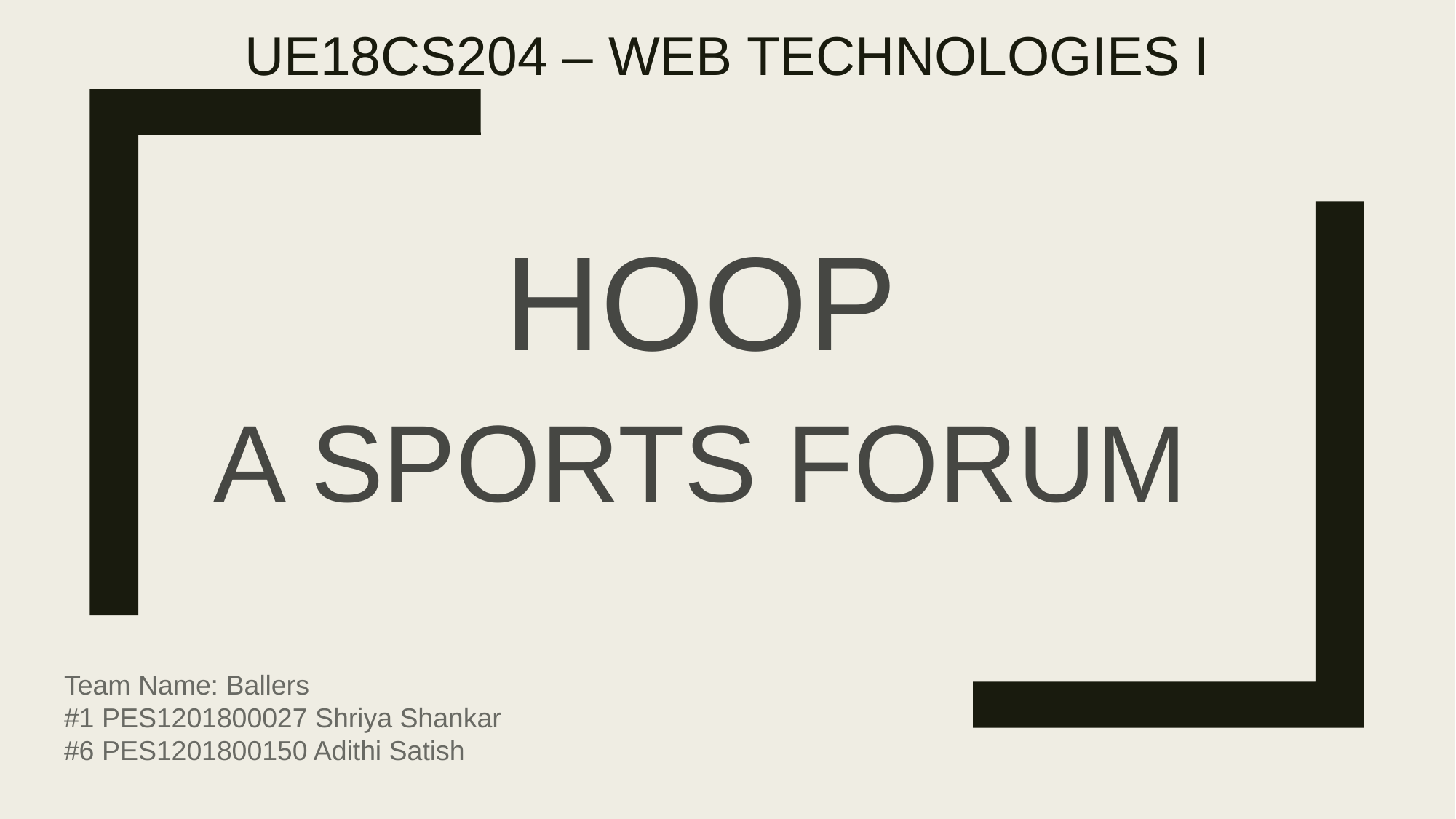

# UE18CS204 – WEB TECHNOLOGIES I
HOOP
A SPORTS FORUM
Team Name: Ballers
#1 PES1201800027 Shriya Shankar
#6 PES1201800150 Adithi Satish